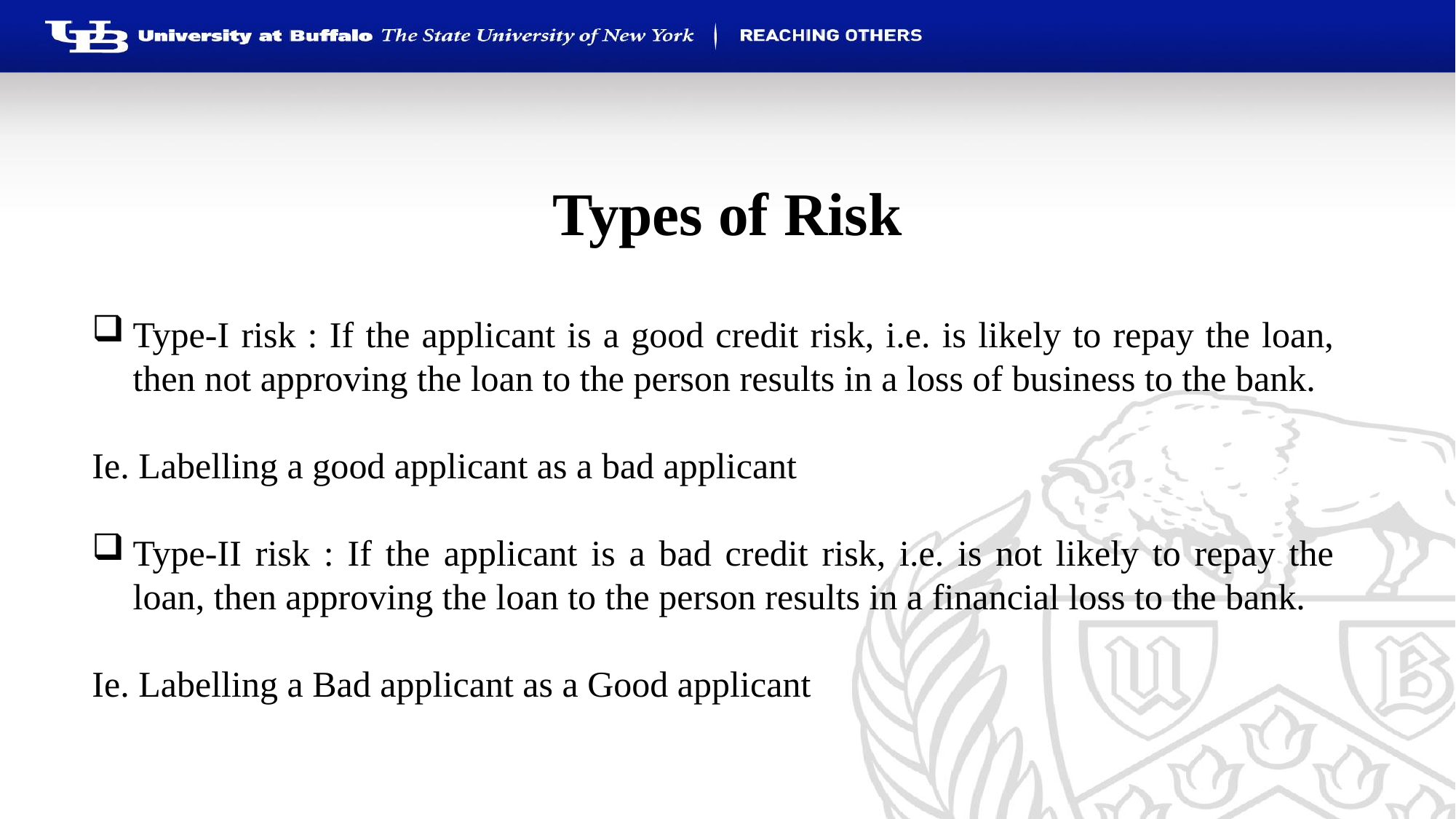

# Types of Risk
Type-I risk : If the applicant is a good credit risk, i.e. is likely to repay the loan, then not approving the loan to the person results in a loss of business to the bank.

Ie. Labelling a good applicant as a bad applicant

Type-II risk : If the applicant is a bad credit risk, i.e. is not likely to repay the loan, then approving the loan to the person results in a financial loss to the bank.

Ie. Labelling a Bad applicant as a Good applicant